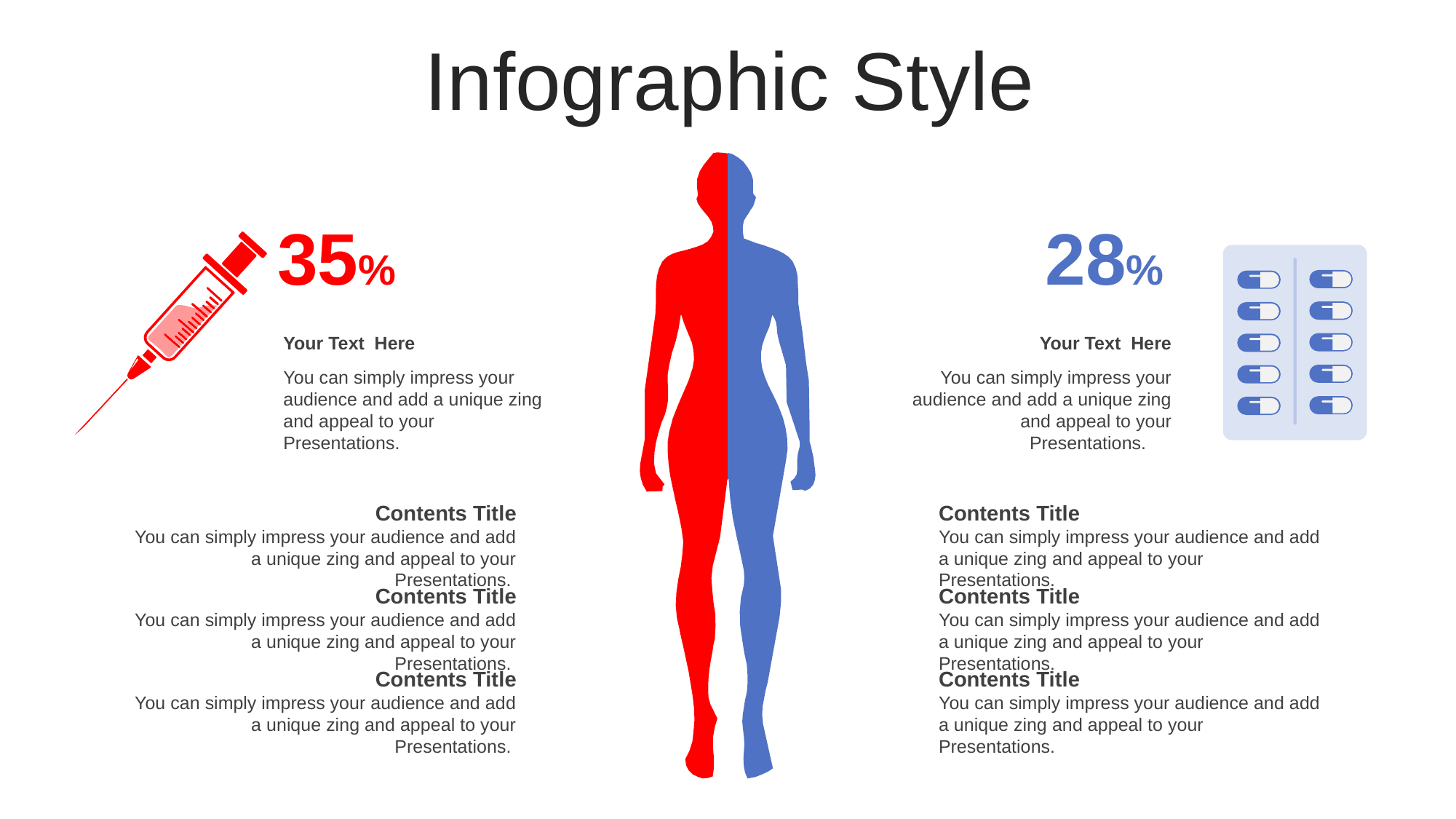

Infographic Style

35%
28%

Your Text  Here
You can simply impress your audience and add a unique zing and appeal to your Presentations.
Your Text  Here
You can simply impress your audience and add a unique zing and appeal to your Presentations.
Contents Title
You can simply impress your audience and add a unique zing and appeal to your Presentations.
Contents Title
You can simply impress your audience and add a unique zing and appeal to your Presentations.
Contents Title
You can simply impress your audience and add a unique zing and appeal to your Presentations.
Contents Title
You can simply impress your audience and add a unique zing and appeal to your Presentations.
Contents Title
You can simply impress your audience and add a unique zing and appeal to your Presentations.
Contents Title
You can simply impress your audience and add a unique zing and appeal to your Presentations.